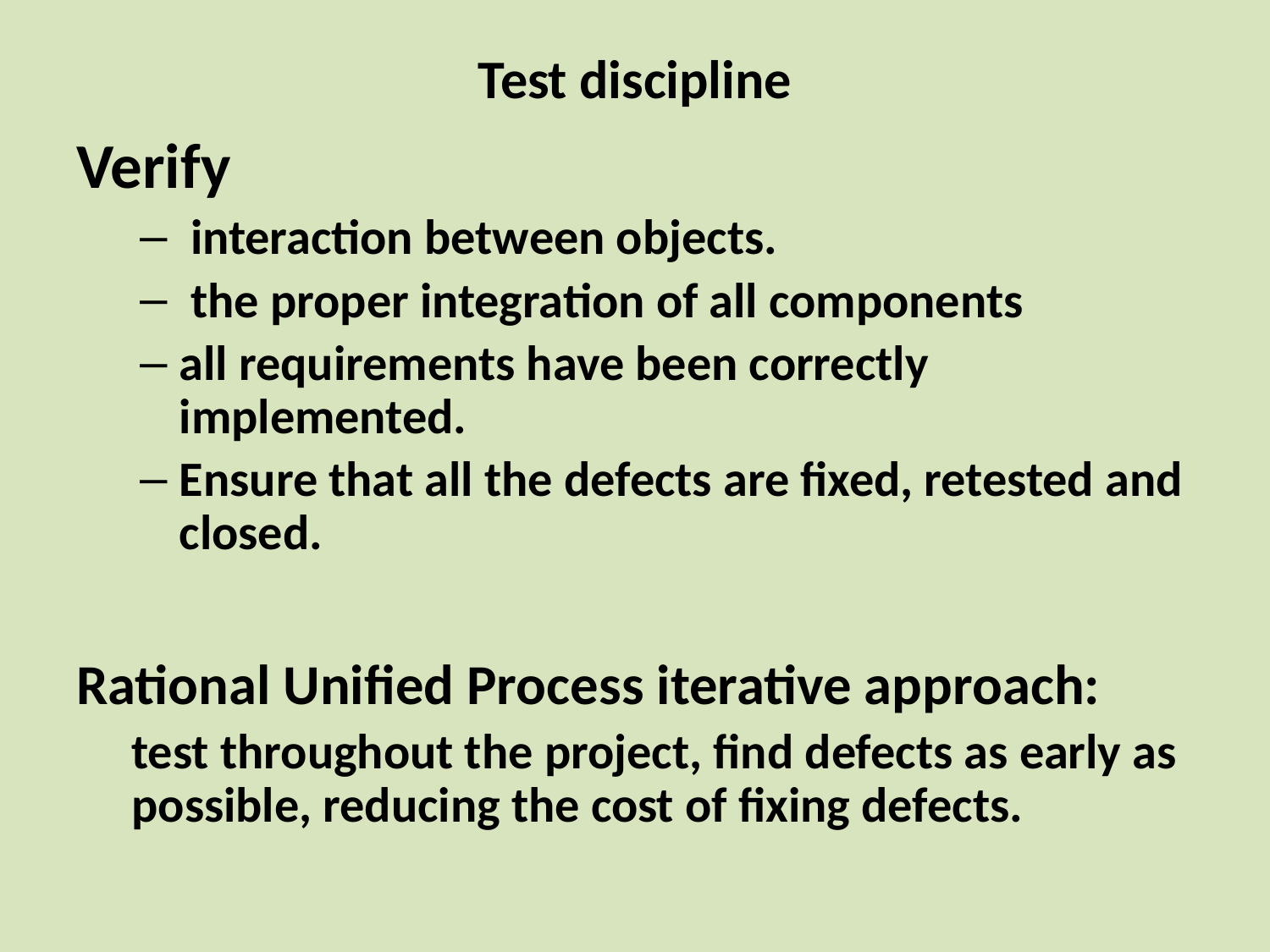

# Test discipline
Verify
 interaction between objects.
 the proper integration of all components
all requirements have been correctly implemented.
Ensure that all the defects are fixed, retested and closed.

Rational Unified Process iterative approach:
test throughout the project, find defects as early as possible, reducing the cost of fixing defects.